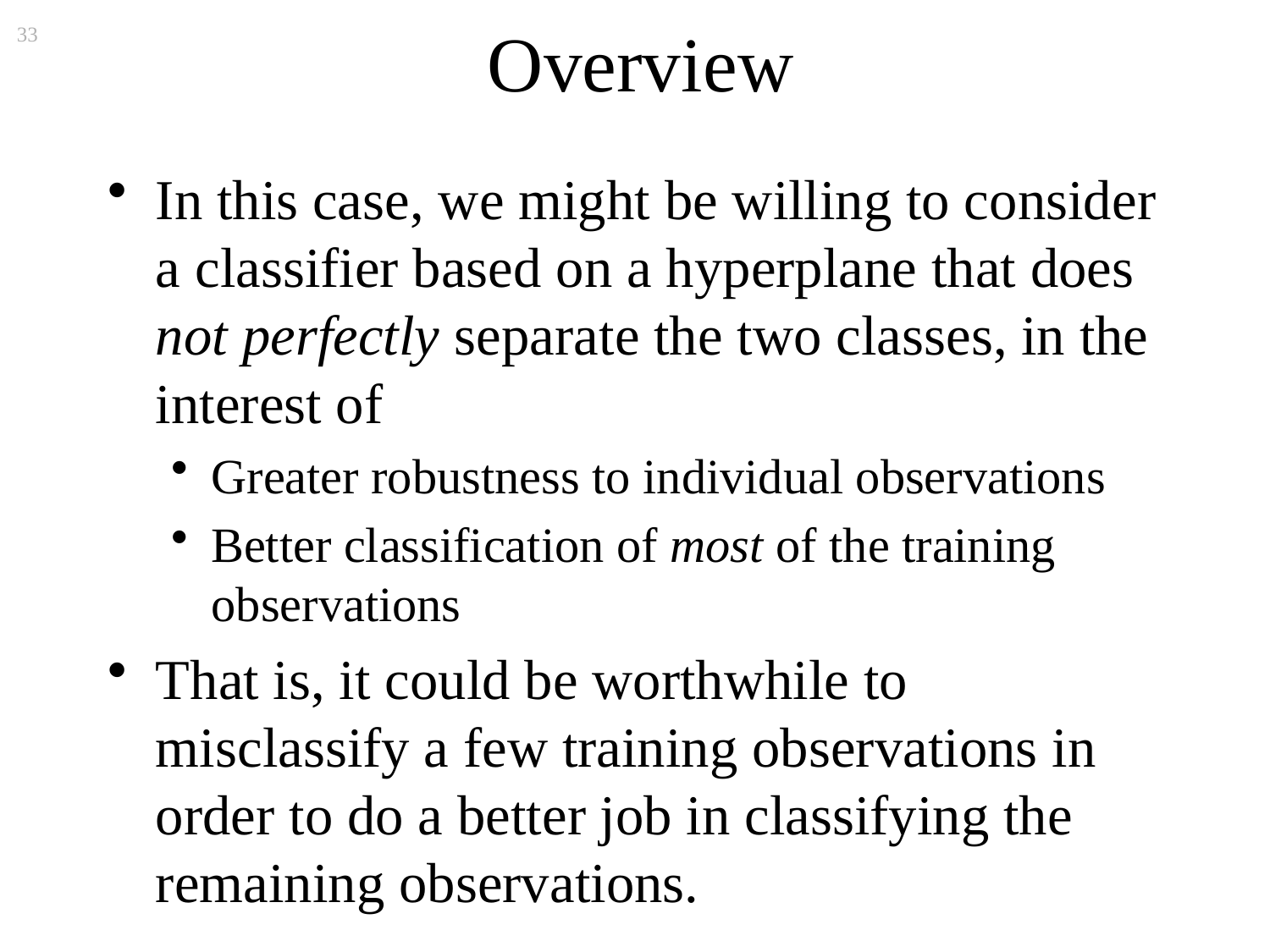

# Overview
33
In this case, we might be willing to consider a classifier based on a hyperplane that does not perfectly separate the two classes, in the interest of
Greater robustness to individual observations
Better classification of most of the training observations
That is, it could be worthwhile to misclassify a few training observations in order to do a better job in classifying the remaining observations.